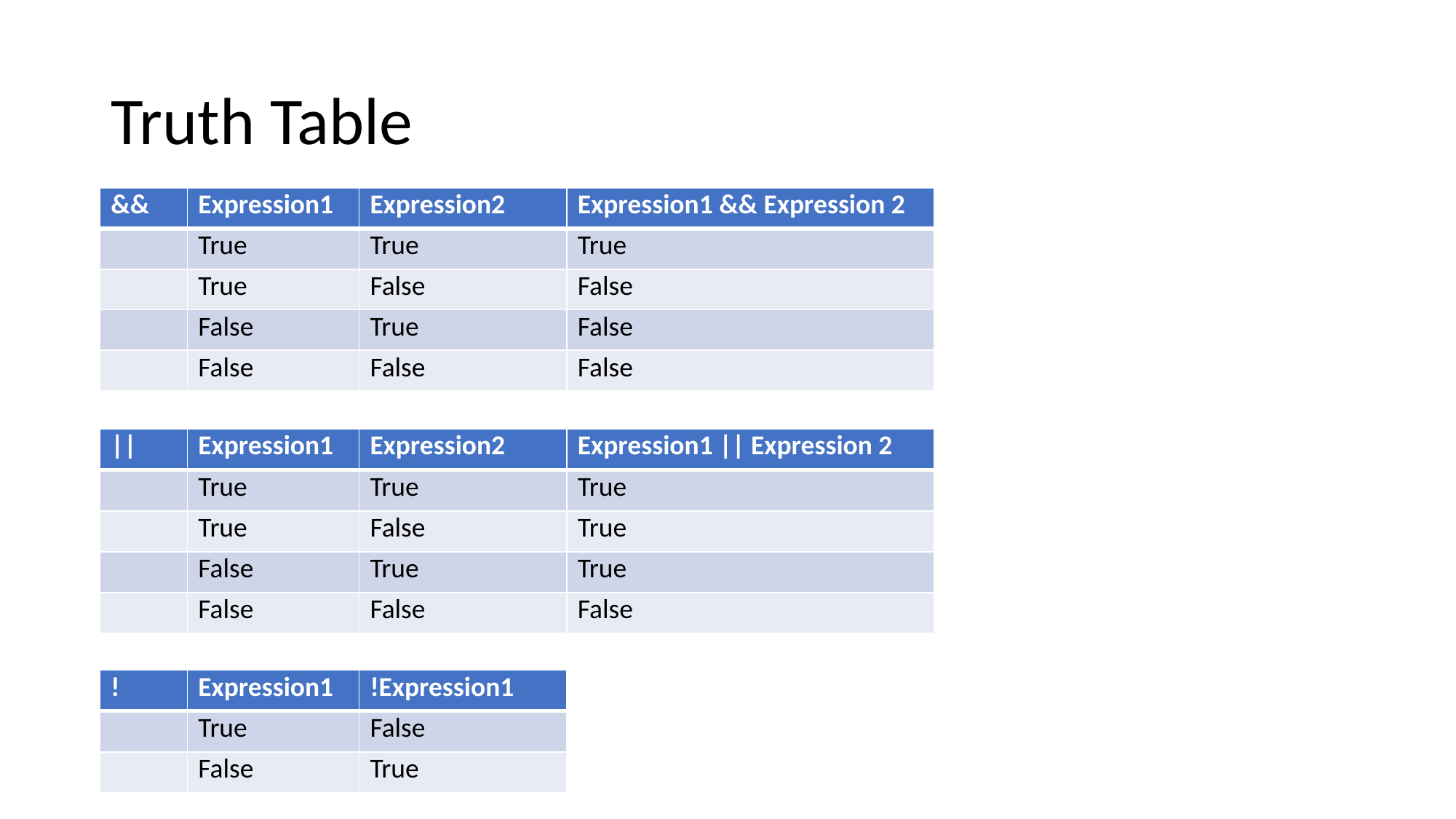

# Truth Table
| && | Expression1 | Expression2 | Expression1 && Expression 2 |
| --- | --- | --- | --- |
|  | True | True | True |
|  | True | False | False |
|  | False | True | False |
|  | False | False | False |
| || | Expression1 | Expression2 | Expression1 || Expression 2 |
| --- | --- | --- | --- |
|  | True | True | True |
|  | True | False | True |
|  | False | True | True |
|  | False | False | False |
| ! | Expression1 | !Expression1 |
| --- | --- | --- |
|  | True | False |
|  | False | True |